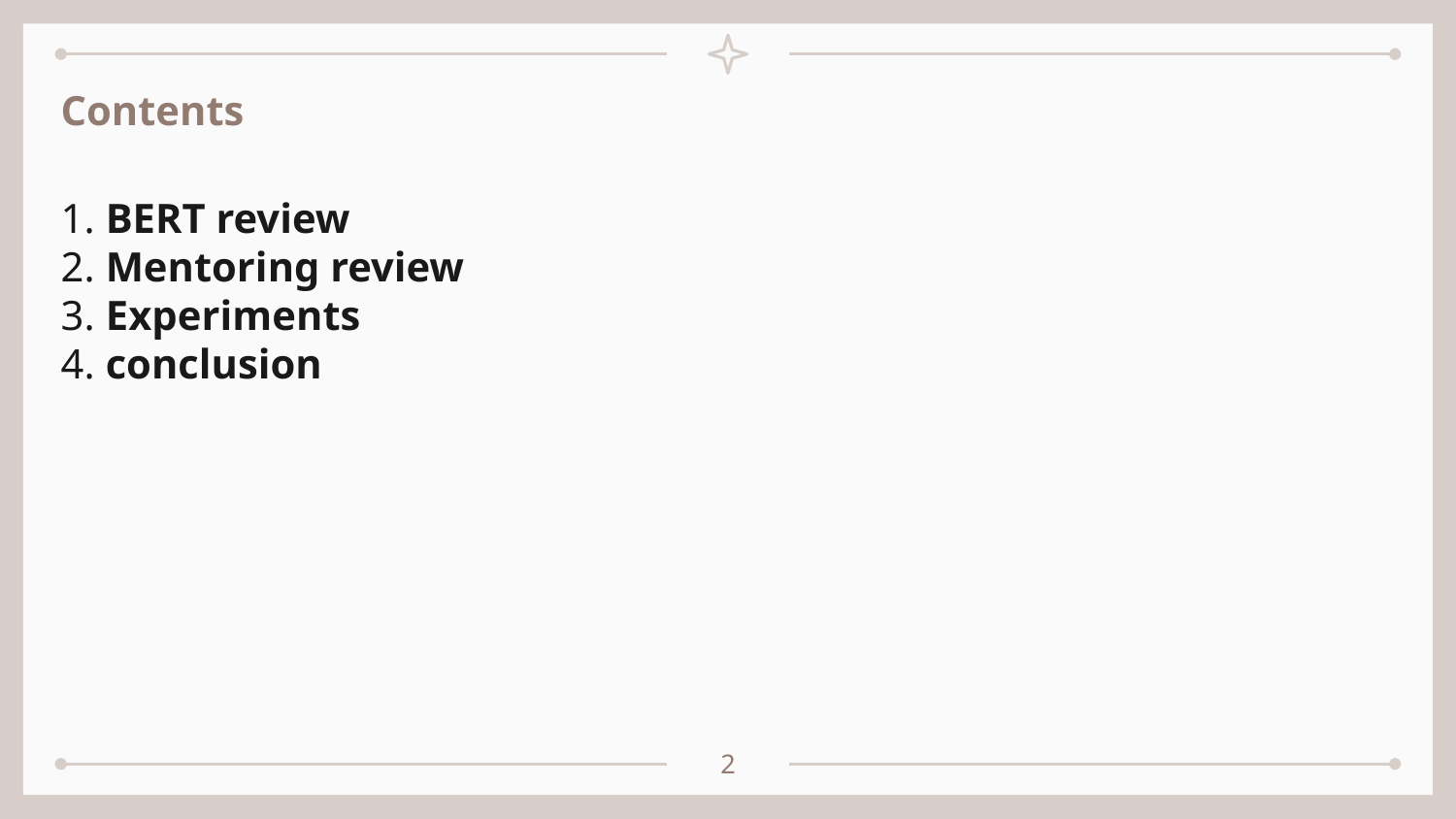

Contents
1. BERT review
2. Mentoring review
3. Experiments
4. conclusion
2